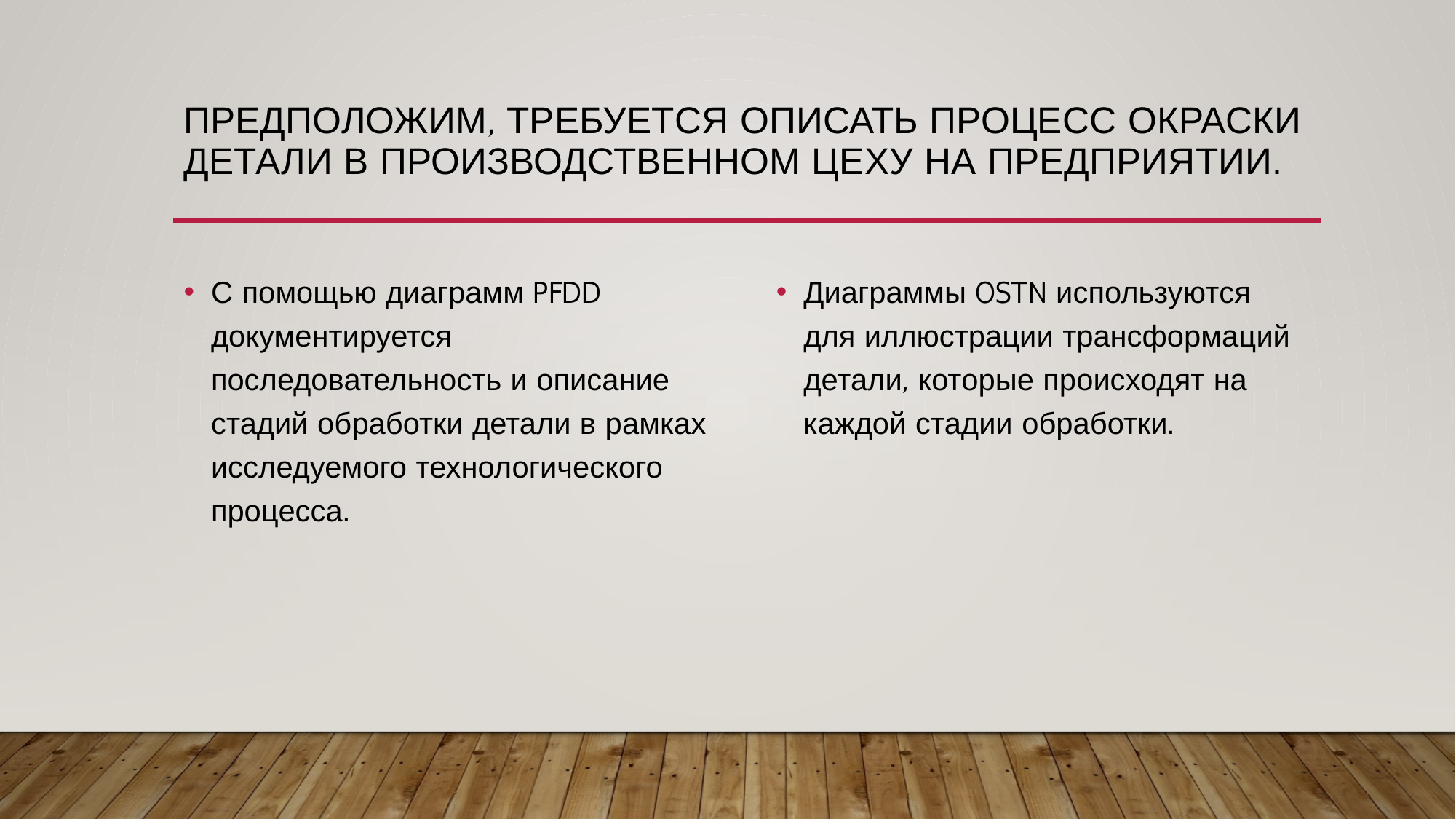

# Предположим, требуется описать процесс окраски детали в производственном цеху на предприятии.
С помощью диаграмм PFDD документируется последовательность и описание стадий обработки детали в рамках исследуемого технологического процесса.
Диаграммы OSTN используются для иллюстрации трансформаций детали, которые происходят на каждой стадии обработки.